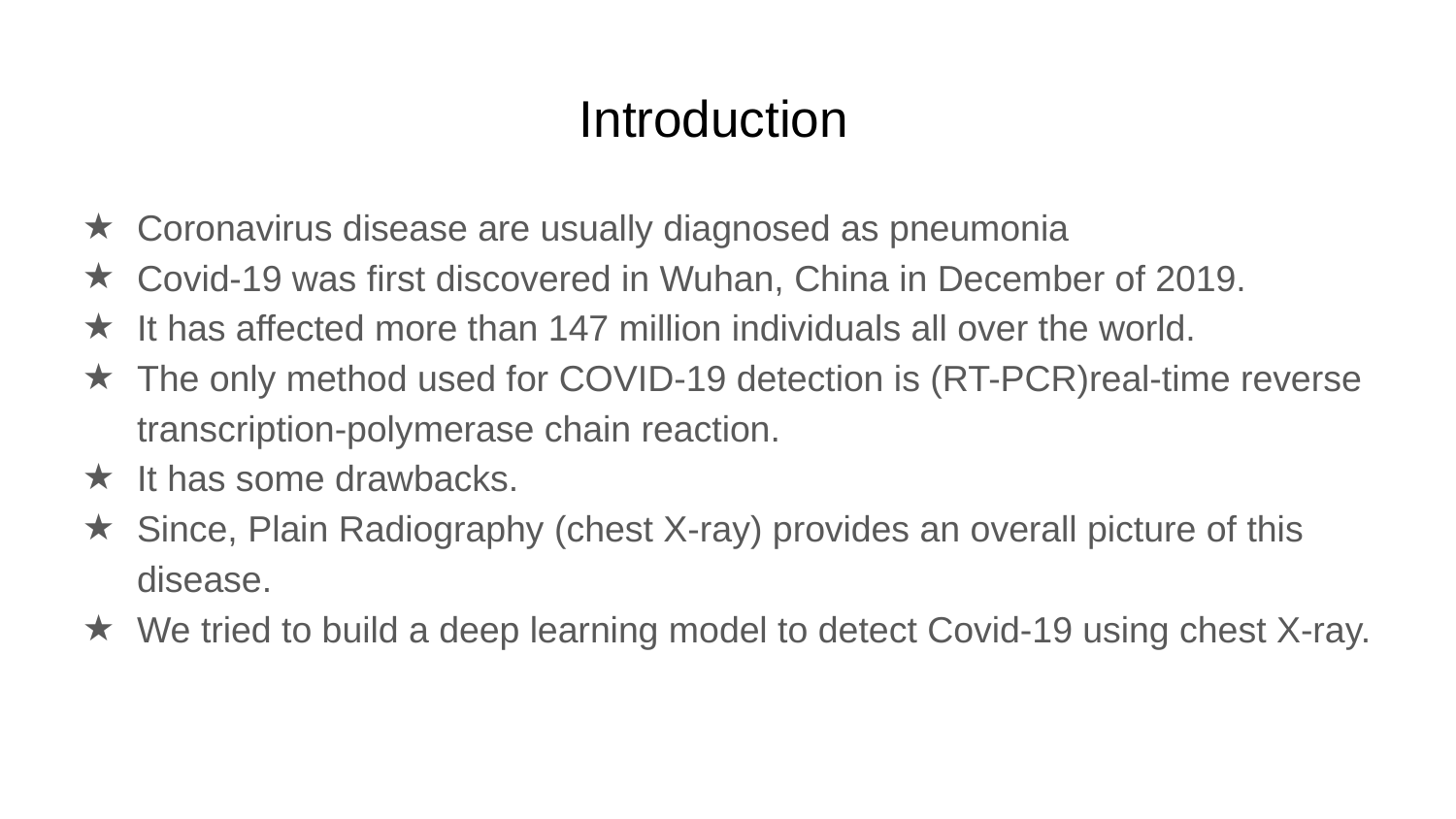

# Introduction
Coronavirus disease are usually diagnosed as pneumonia
Covid-19 was first discovered in Wuhan, China in December of 2019.
It has affected more than 147 million individuals all over the world.
The only method used for COVID-19 detection is (RT-PCR)real-time reverse transcription-polymerase chain reaction.
It has some drawbacks.
Since, Plain Radiography (chest X-ray) provides an overall picture of this disease.
We tried to build a deep learning model to detect Covid-19 using chest X-ray.